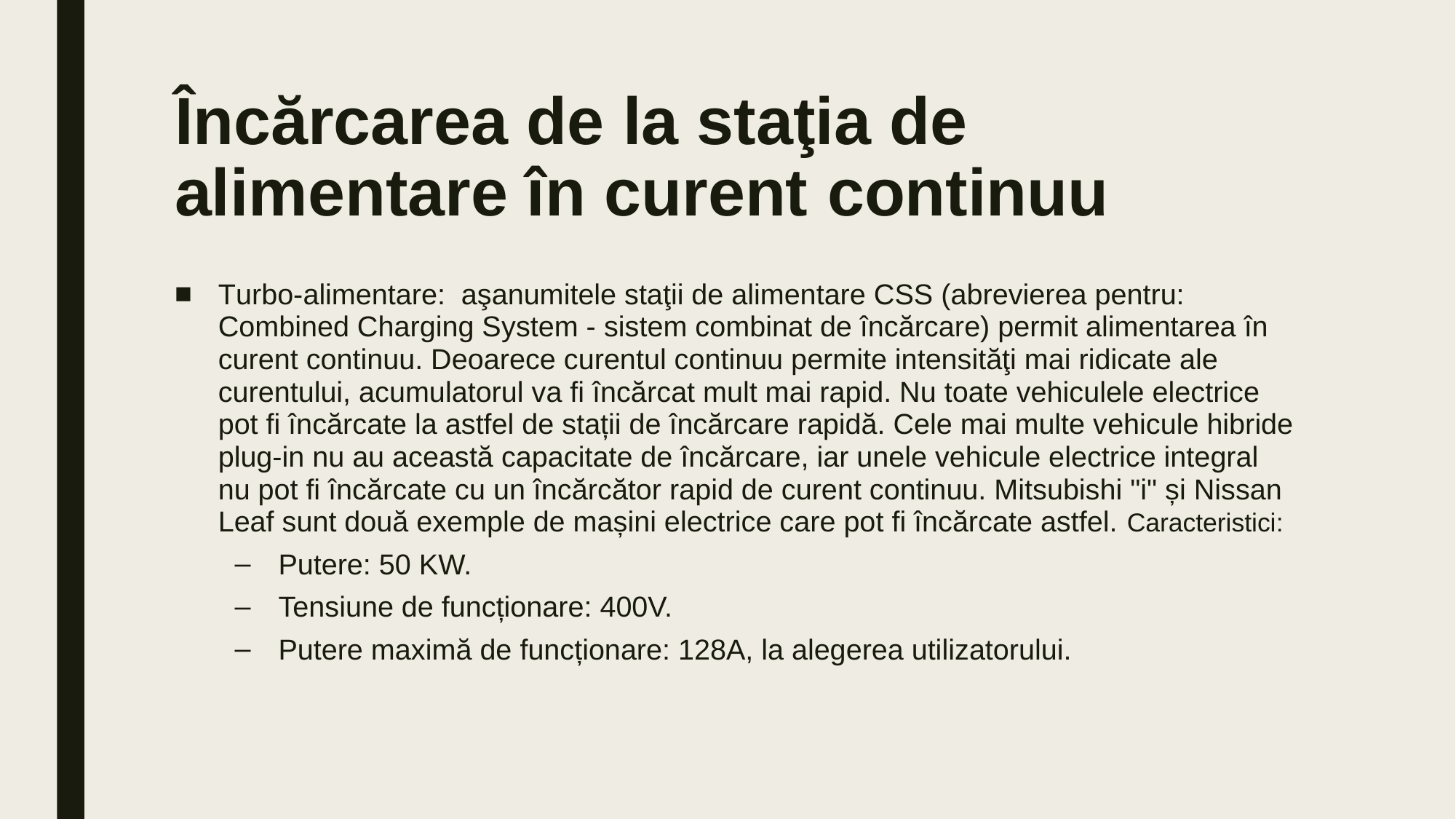

# Încărcarea de la staţia de alimentare în curent continuu
Turbo-alimentare:  aşanumitele staţii de alimentare CSS (abrevierea pentru: Combined Charging System - sistem combinat de încărcare) permit alimentarea în curent continuu. Deoarece curentul continuu permite intensităţi mai ridicate ale curentului, acumulatorul va fi încărcat mult mai rapid. Nu toate vehiculele electrice pot fi încărcate la astfel de stații de încărcare rapidă. Cele mai multe vehicule hibride plug-in nu au această capacitate de încărcare, iar unele vehicule electrice integral nu pot fi încărcate cu un încărcător rapid de curent continuu. Mitsubishi "i" și Nissan Leaf sunt două exemple de mașini electrice care pot fi încărcate astfel. Caracteristici:
Putere: 50 KW.
Tensiune de funcționare: 400V.
Putere maximă de funcționare: 128A, la alegerea utilizatorului.